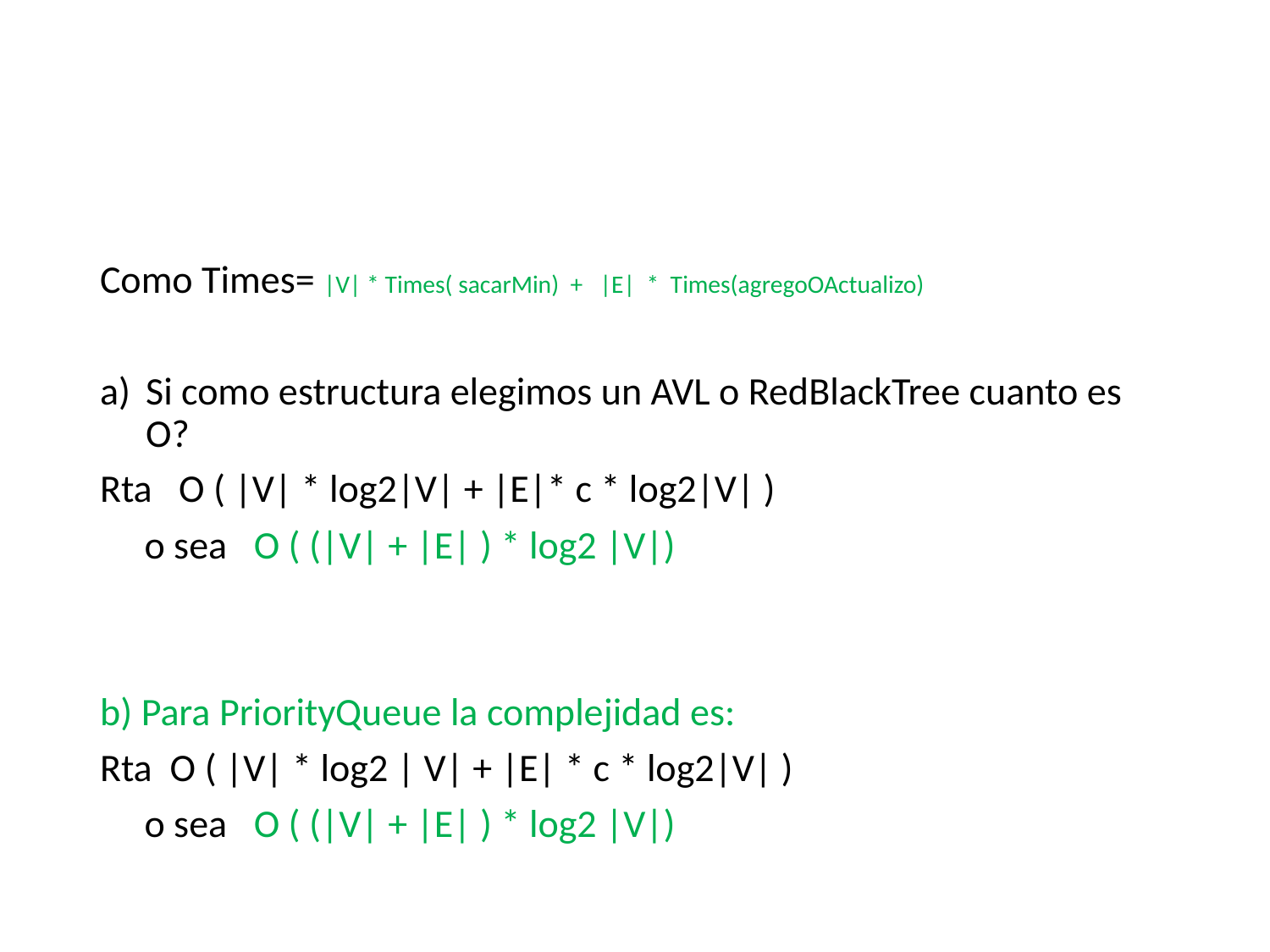

#
Como Times= |V| * Times( sacarMin)  +   |E|  *  Times(agregoOActualizo)

Si como estructura elegimos un AVL o RedBlackTree cuanto es O?
Rta   O ( |V| * log2|V| + |E|* c * log2|V| )
     o sea   O ( (|V| + |E| ) * log2 |V|)

b) Para PriorityQueue la complejidad es:
Rta  O ( |V| * log2 | V| + |E| * c * log2|V| )
     o sea   O ( (|V| + |E| ) * log2 |V|)